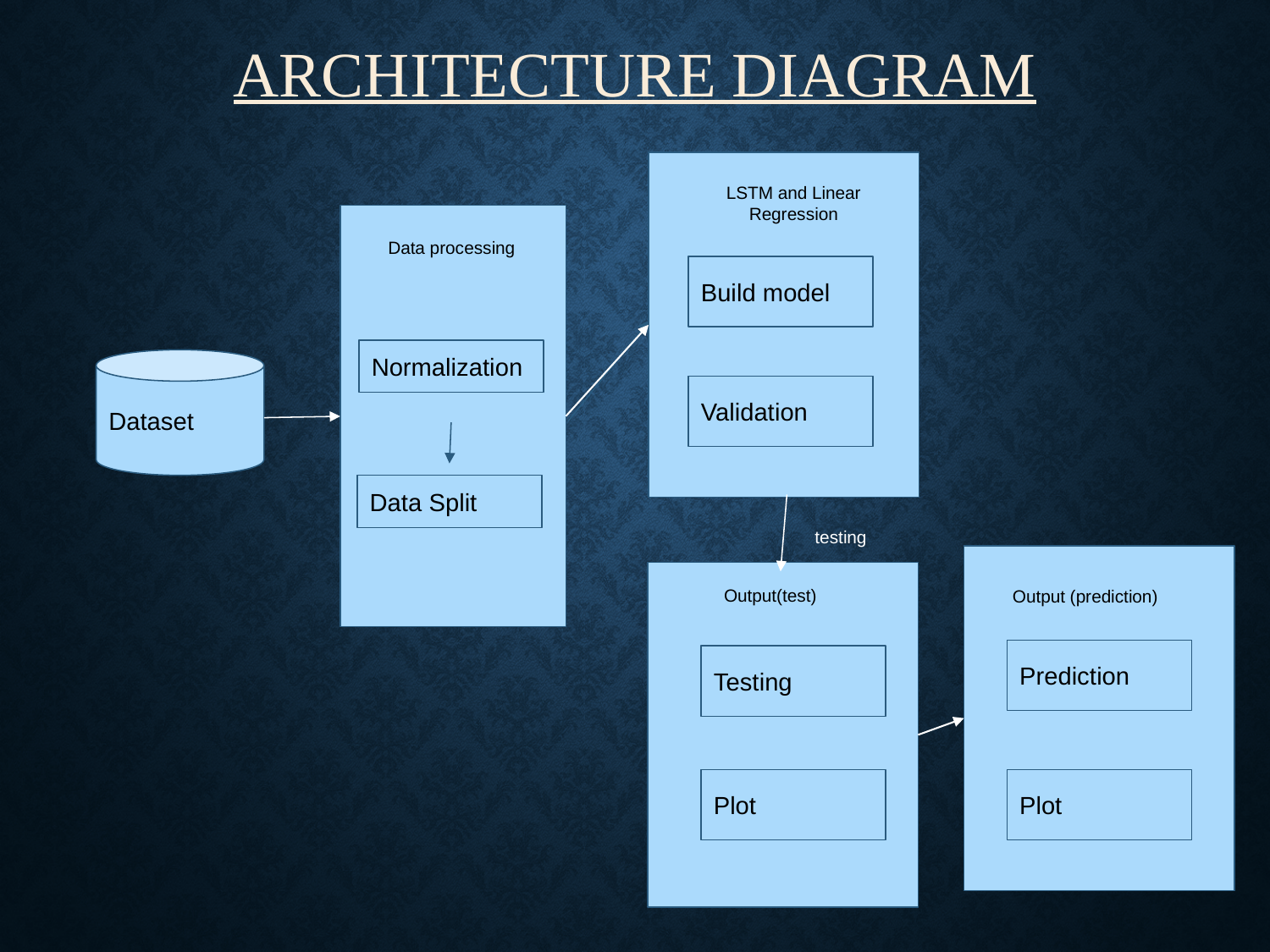

ARCHITECTURE DIAGRAM

LSTM and Linear Regression

Data processing
Build model

Normalization
Dataset
Validation

Data Split

testing

Output(test)
Output (prediction)
Prediction
Testing
Plot
Plot